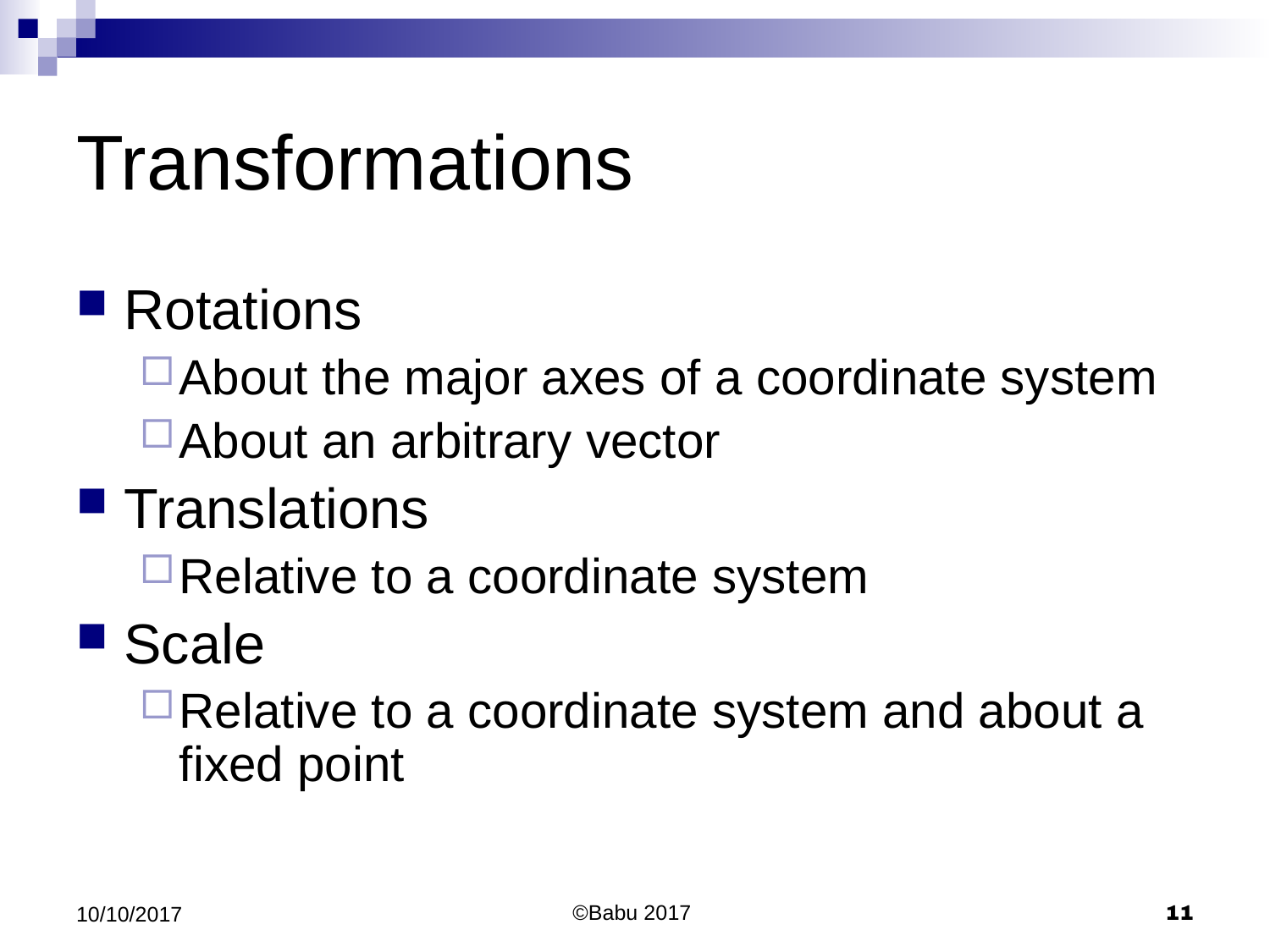

# Transformations
Rotations
About the major axes of a coordinate system
About an arbitrary vector
Translations
Relative to a coordinate system
Scale
Relative to a coordinate system and about a fixed point

10/10/2017
©Babu 2017
11